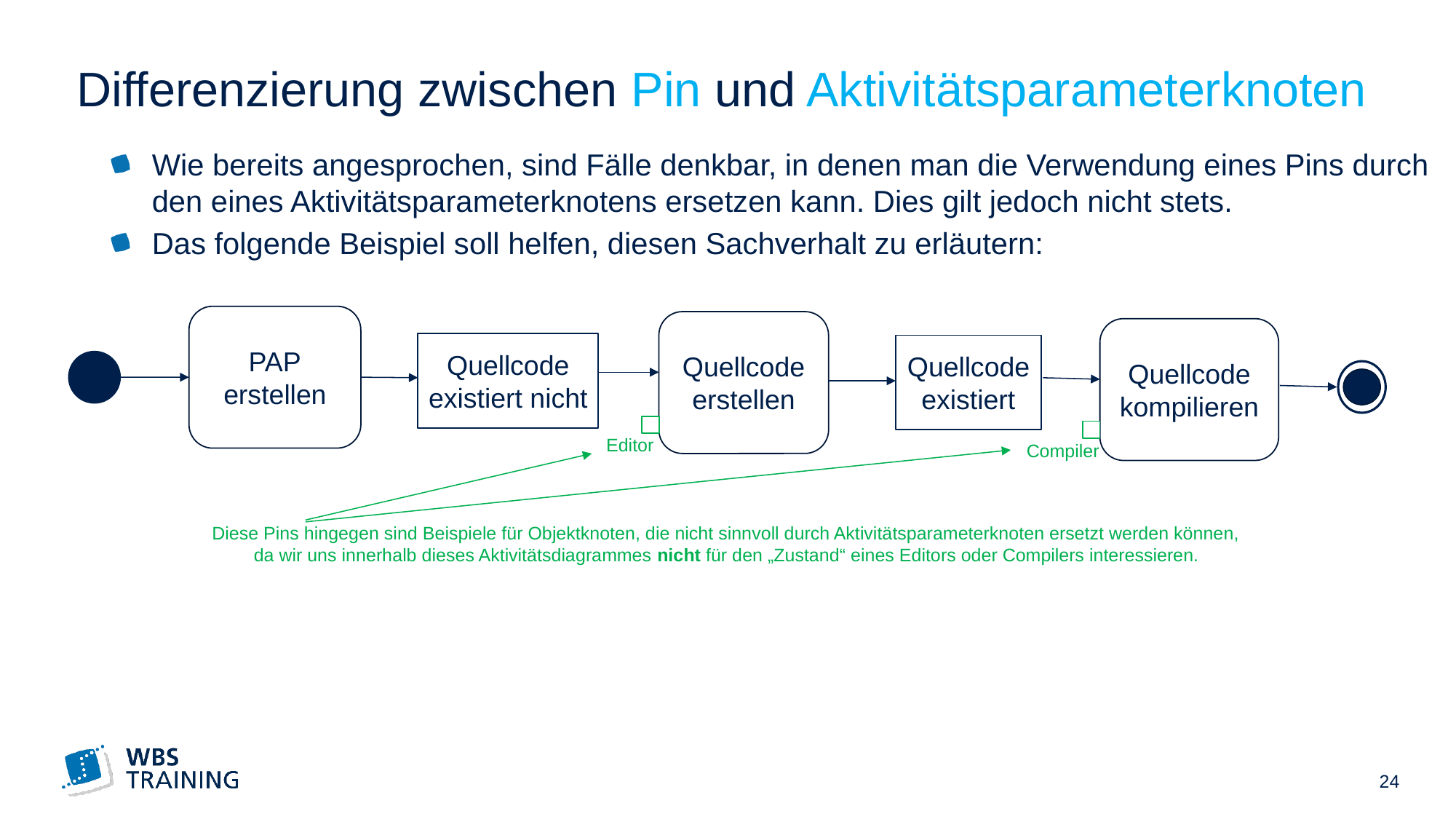

# Differenzierung zwischen Pin und Aktivitätsparameterknoten
Wie bereits angesprochen, sind Fälle denkbar, in denen man die Verwendung eines Pins durch den eines Aktivitätsparameterknotens ersetzen kann. Dies gilt jedoch nicht stets.
Das folgende Beispiel soll helfen, diesen Sachverhalt zu erläutern:

PAP
erstellen
Quellcode
erstellen
Quellcode
kompilieren
Quellcode
existiert nicht
Quellcode
existiert

Editor
 Compiler
Diese Pins hingegen sind Beispiele für Objektknoten, die nicht sinnvoll durch Aktivitätsparameterknoten ersetzt werden können,
da wir uns innerhalb dieses Aktivitätsdiagrammes nicht für den „Zustand“ eines Editors oder Compilers interessieren.
    24